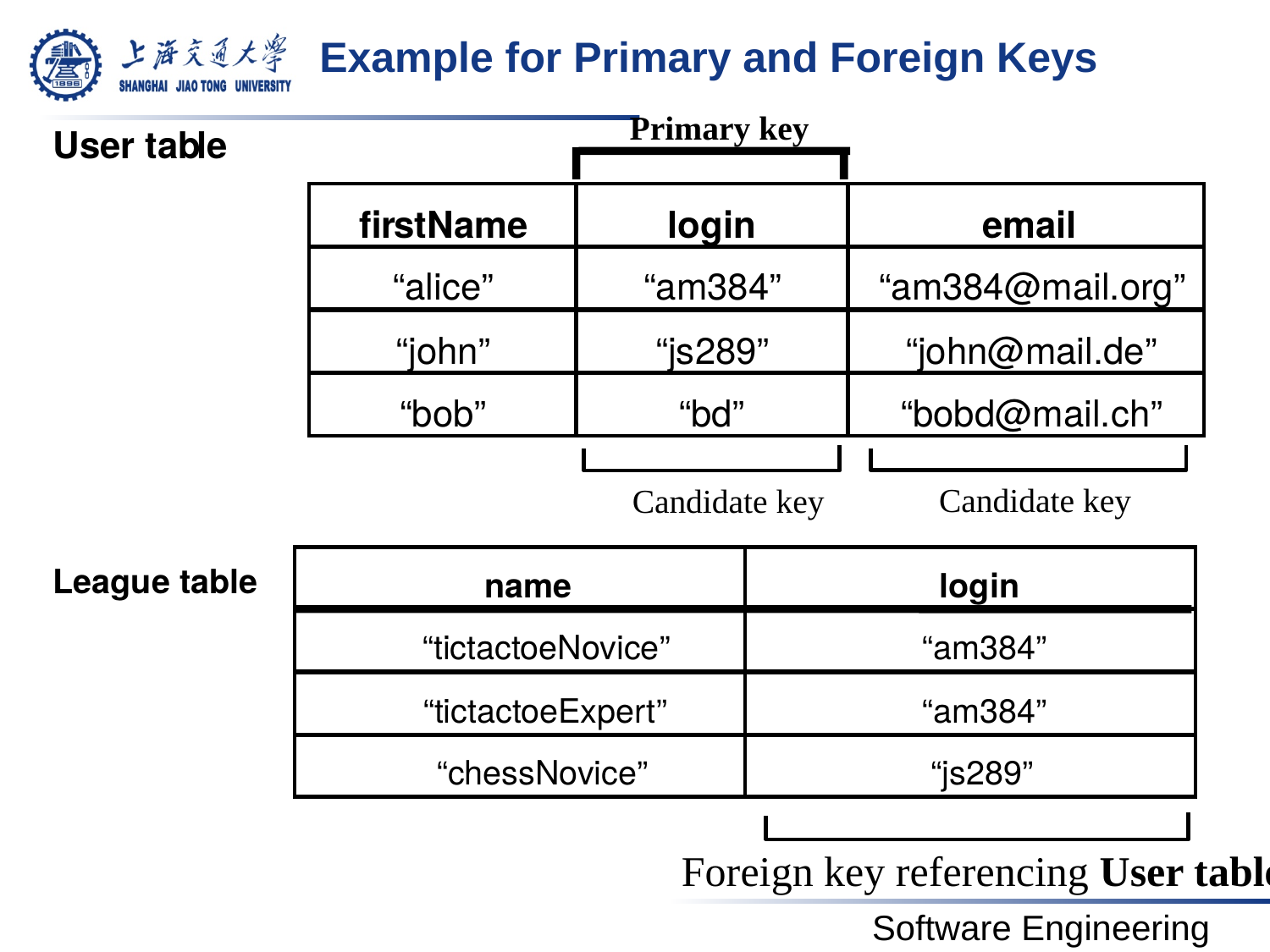

# Example for Primary and Foreign Keys
Primary key

User tab
le

fi
r
stName
login
email

“alice”
“am384”
“am384@mail.org”

“john”
“js289”
“john@mail.de”

“bob”
“bd”
“bobd@mail.ch”

Candidate key

Candidate key

name
login

“tictactoeNovice”

“am384”

“tictactoeExpert”
“am384”

“chessNovice”
“js289”
League table

Foreign key referencing User table